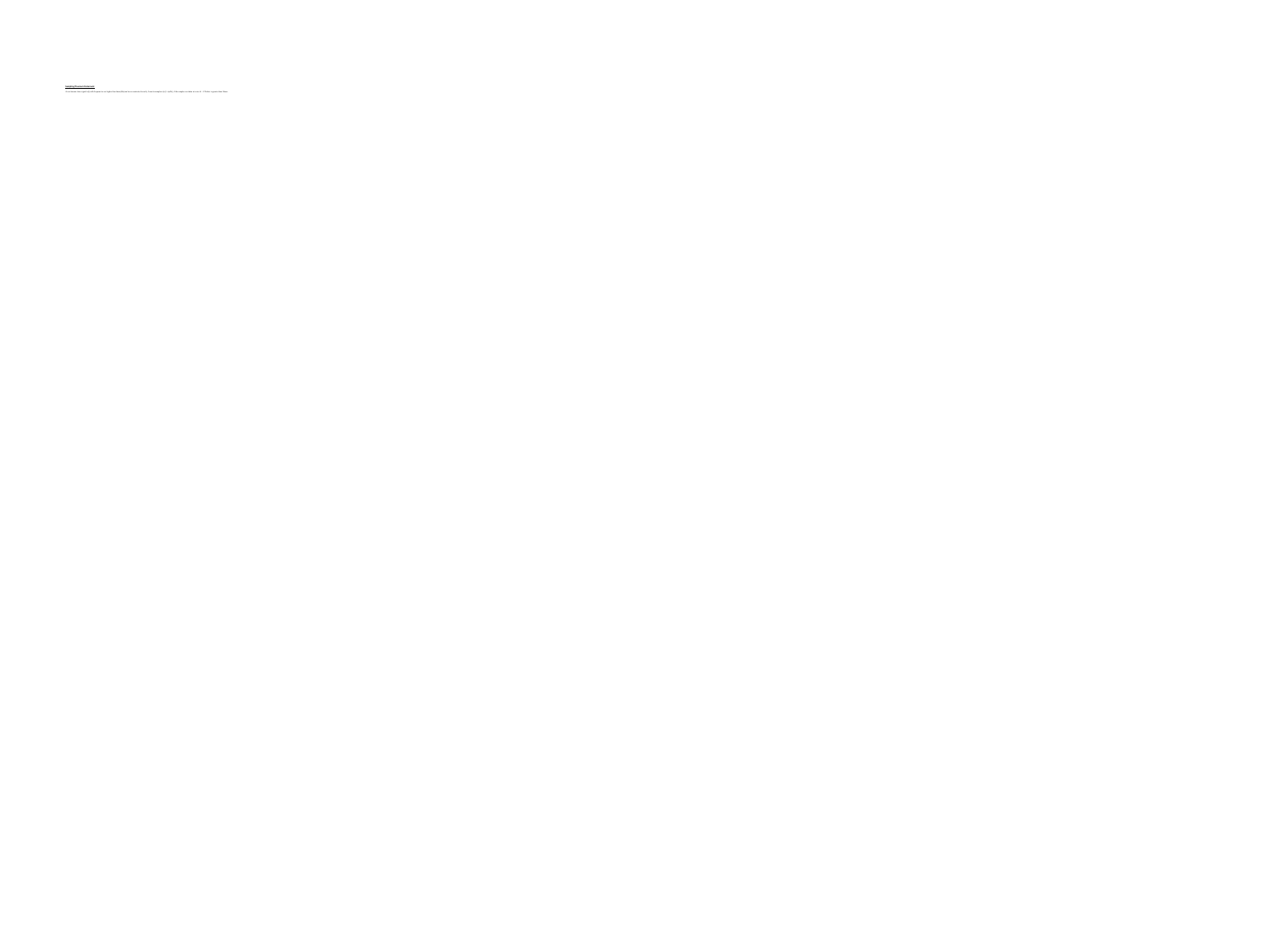

# Sampling Theorem Statement A continuous-time signal x(t) with frequencies no higher than fmax (Hz) can be reconstructed exactly  from its samples x[n] = x(nTs), if the samples are taken at a rate fs = 1/Ts that is greater than 2fmax.